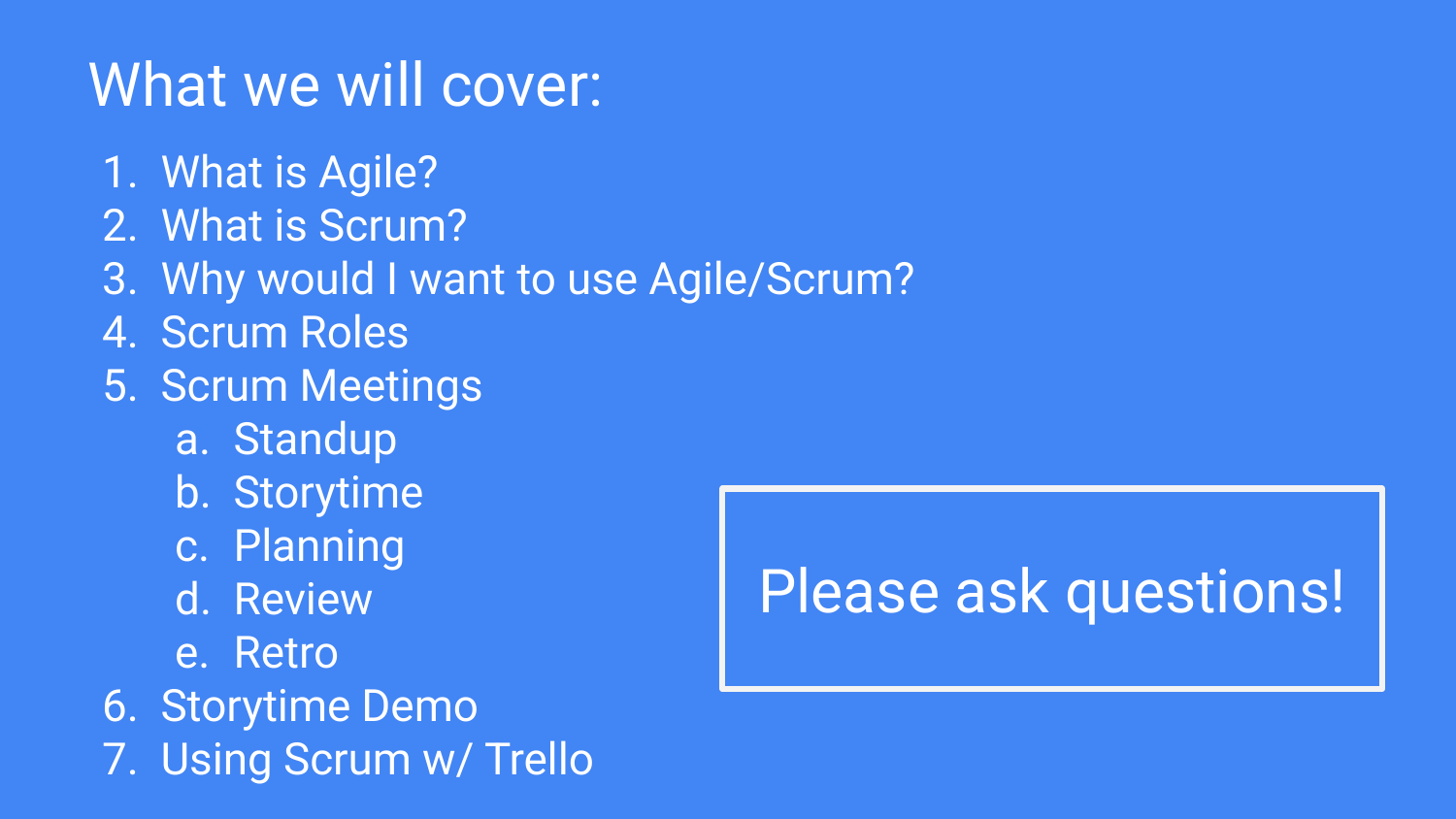

# What we will cover:
What is Agile?
What is Scrum?
Why would I want to use Agile/Scrum?
Scrum Roles
Scrum Meetings
Standup
Storytime
Planning
Review
Retro
Storytime Demo
Using Scrum w/ Trello
Please ask questions!